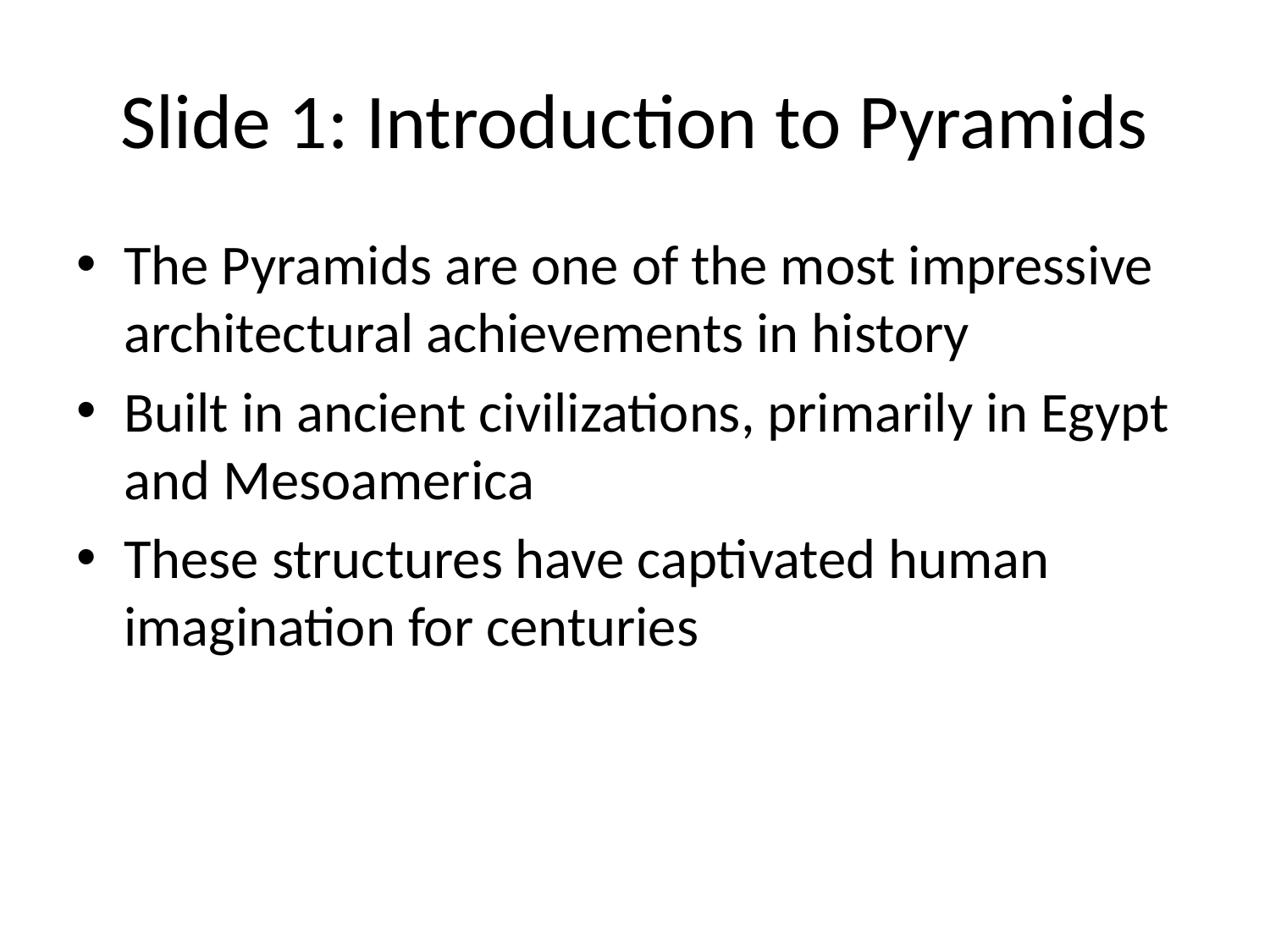

# Slide 1: Introduction to Pyramids
The Pyramids are one of the most impressive architectural achievements in history
Built in ancient civilizations, primarily in Egypt and Mesoamerica
These structures have captivated human imagination for centuries